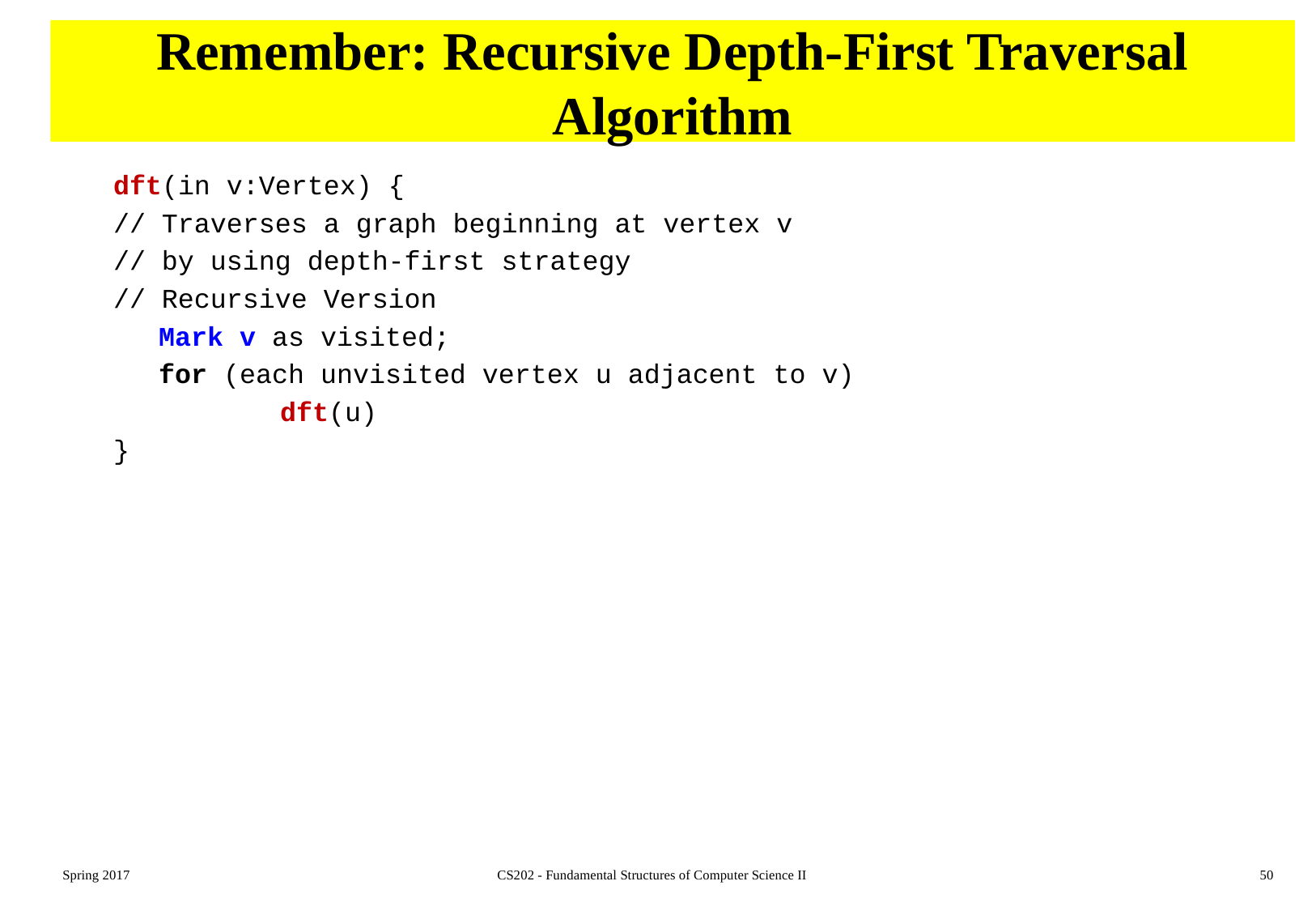

# Remember: Recursive Depth-First Traversal Algorithm
dft(in v:Vertex) {
// Traverses a graph beginning at vertex v
// by using depth-first strategy
// Recursive Version
	Mark v as visited;
	for (each unvisited vertex u adjacent to v)
		dft(u)
}
Spring 2017
CS202 - Fundamental Structures of Computer Science II
50